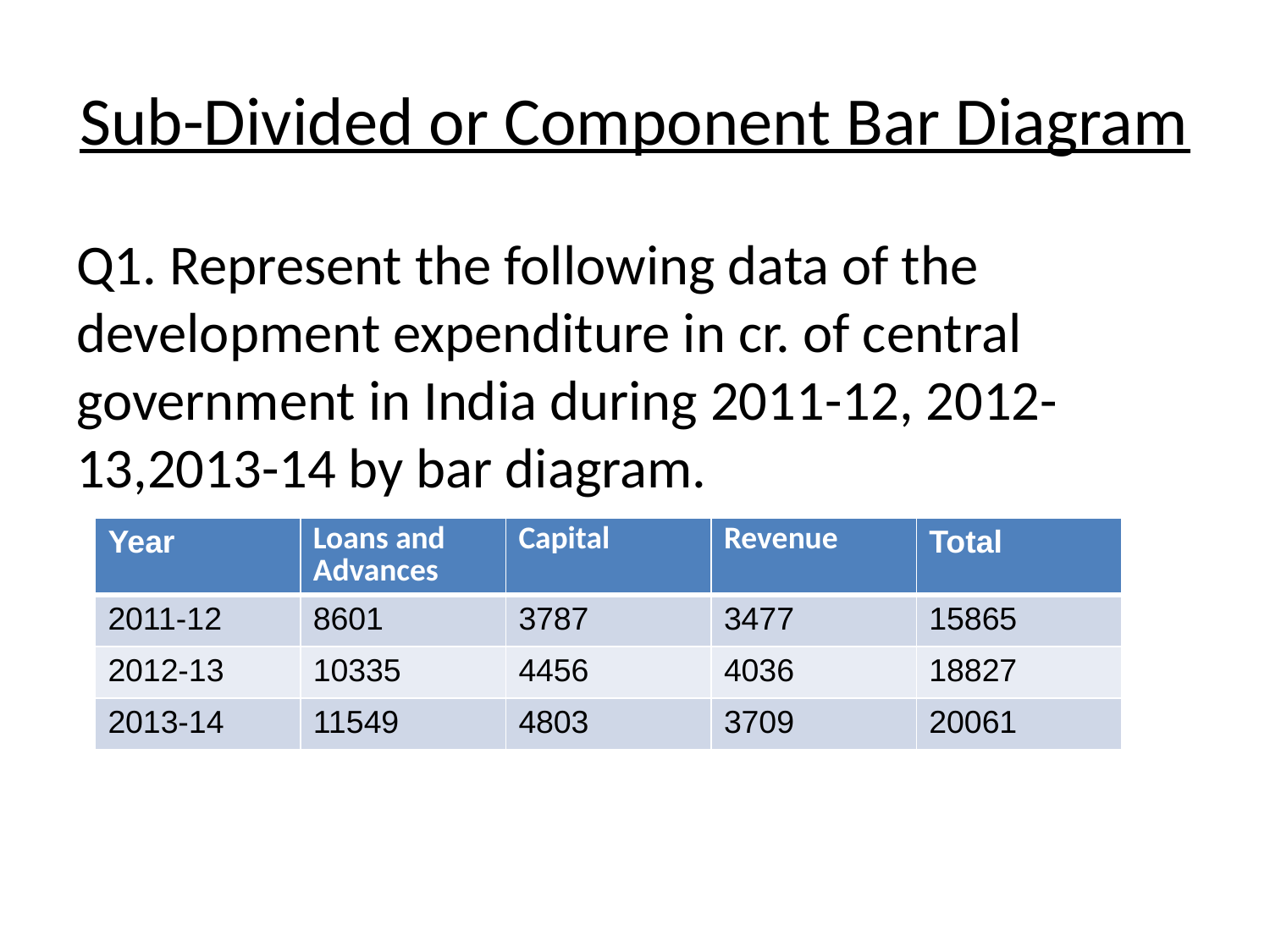

# Sub-Divided or Component Bar Diagram
Q1. Represent the following data of the development expenditure in cr. of central government in India during 2011-12, 2012-13,2013-14 by bar diagram.

| Year | Loans and Advances | Capital | Revenue | Total |
| --- | --- | --- | --- | --- |
| 2011-12 | 8601 | 3787 | 3477 | 15865 |
| 2012-13 | 10335 | 4456 | 4036 | 18827 |
| 2013-14 | 11549 | 4803 | 3709 | 20061 |